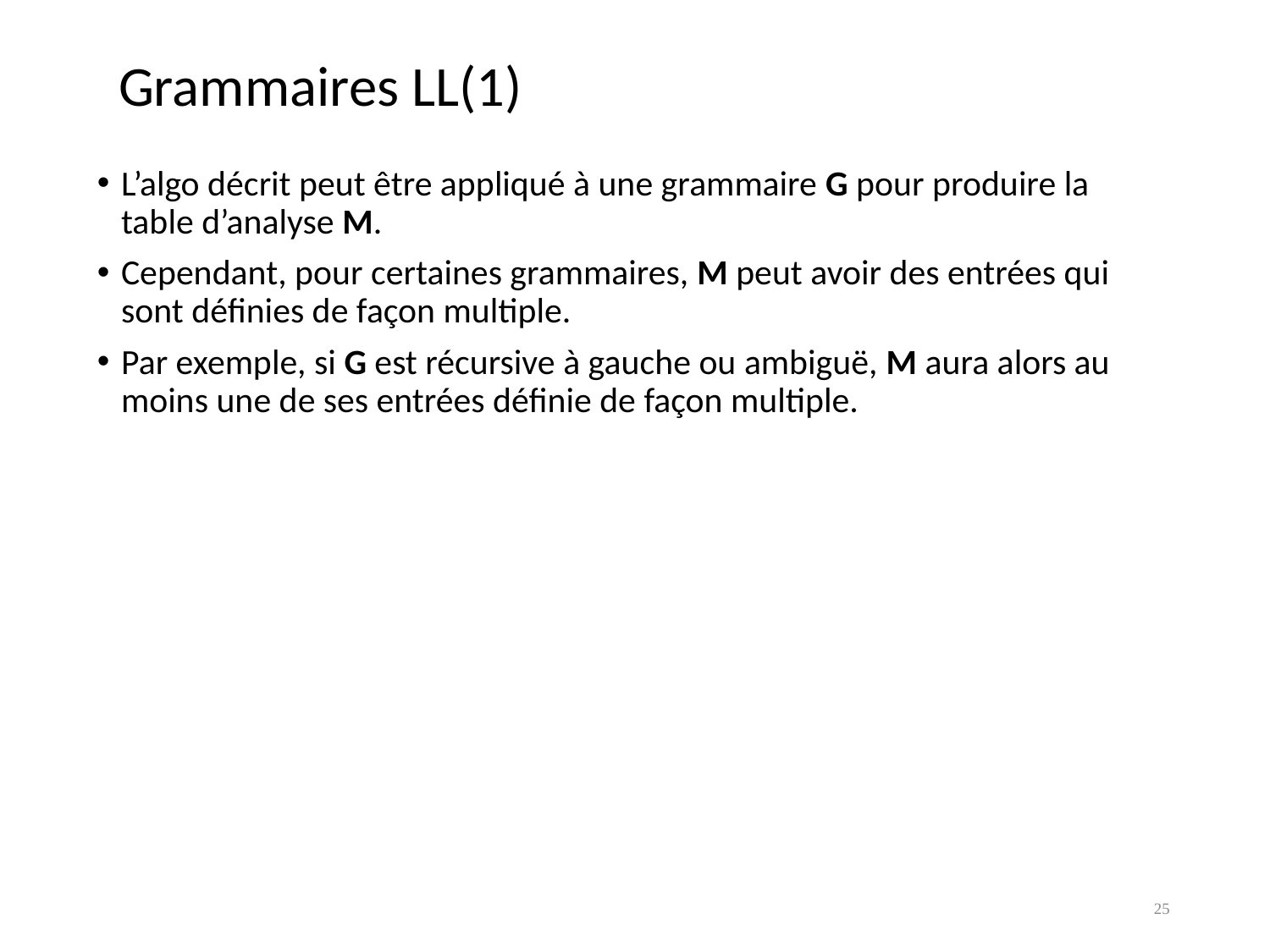

# Grammaires LL(1)
L’algo décrit peut être appliqué à une grammaire G pour produire la table d’analyse M.
Cependant, pour certaines grammaires, M peut avoir des entrées qui sont définies de façon multiple.
Par exemple, si G est récursive à gauche ou ambiguë, M aura alors au moins une de ses entrées définie de façon multiple.

25